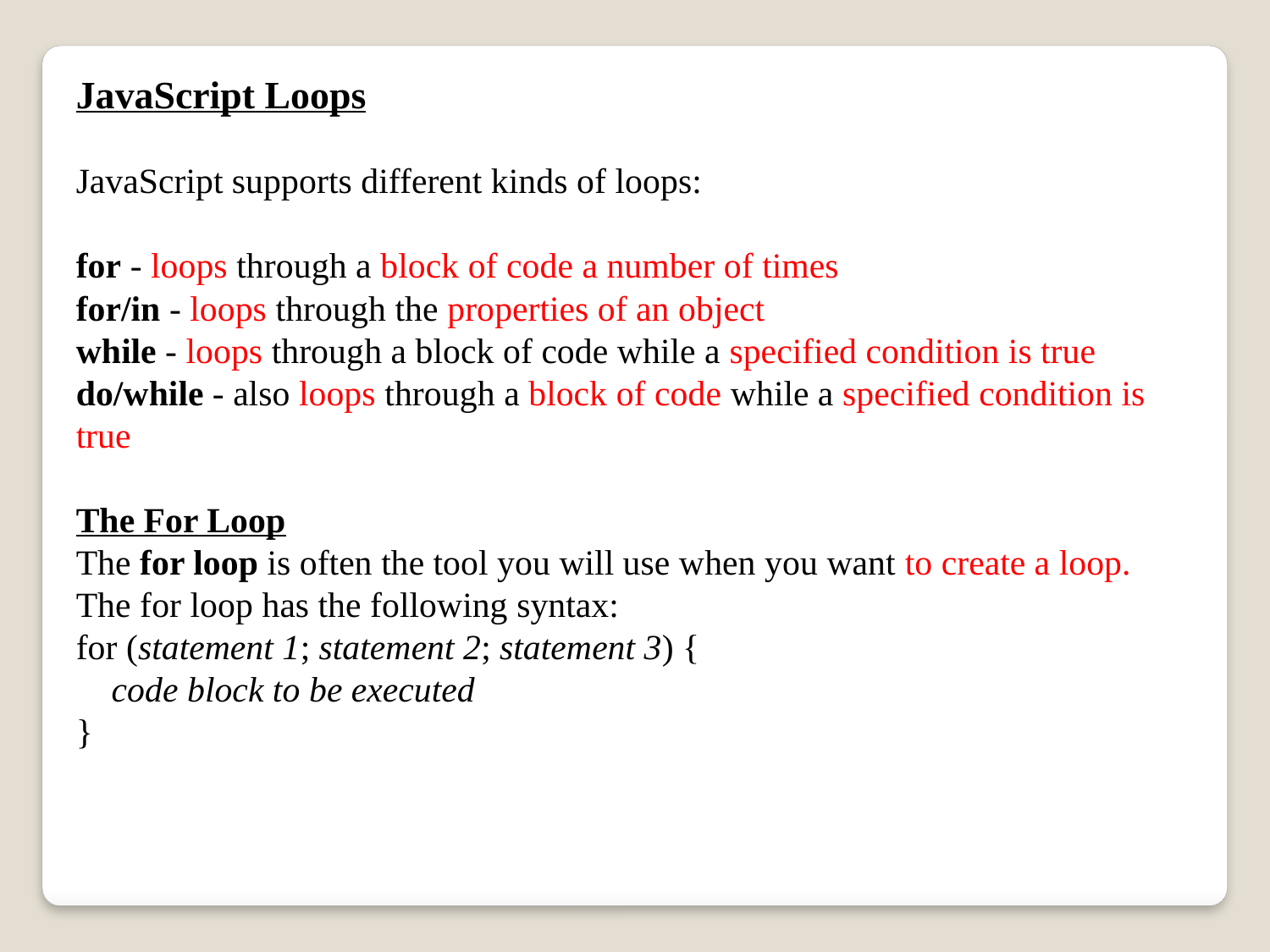

JavaScript Loops

JavaScript supports different kinds of loops:

for - loops through a block of code a number of times
for/in - loops through the properties of an object
while - loops through a block of code while a specified condition is true
do/while - also loops through a block of code while a specified condition is true

The For Loop
The for loop is often the tool you will use when you want to create a loop.
The for loop has the following syntax:
for (statement 1; statement 2; statement 3) {
    code block to be executed
}